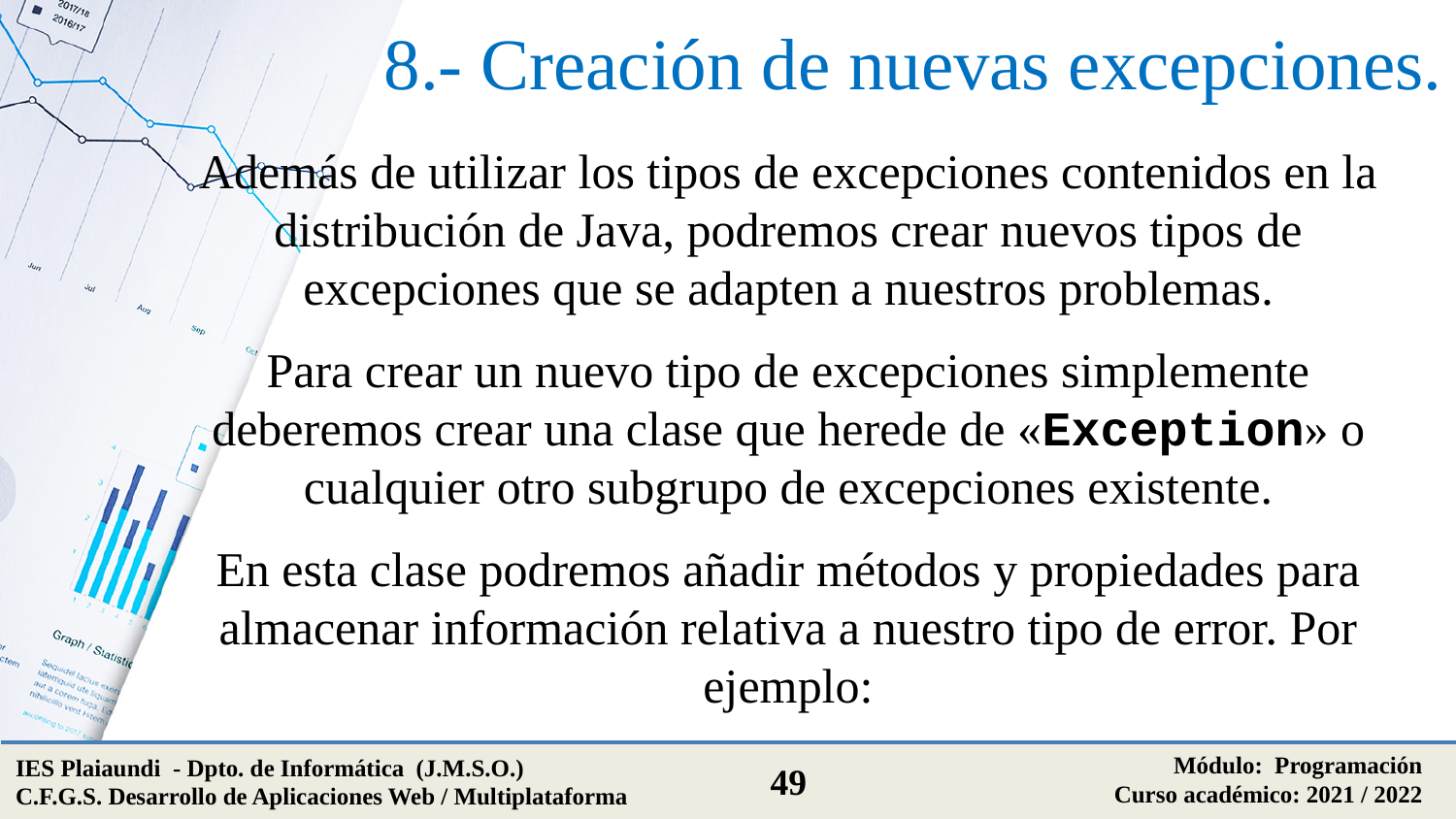

# 8.- Creación de nuevas excepciones.
Además de utilizar los tipos de excepciones contenidos en la distribución de Java, podremos crear nuevos tipos de excepciones que se adapten a nuestros problemas.
Para crear un nuevo tipo de excepciones simplemente deberemos crear una clase que herede de «Exception» o cualquier otro subgrupo de excepciones existente.
En esta clase podremos añadir métodos y propiedades para almacenar información relativa a nuestro tipo de error. Por ejemplo:

Módulo:  Programación
Curso académico: 2021 / 2022
IES Plaiaundi  - Dpto. de Informática  (J.M.S.O.)
C.F.G.S. Desarrollo de Aplicaciones Web / Multiplataforma
49